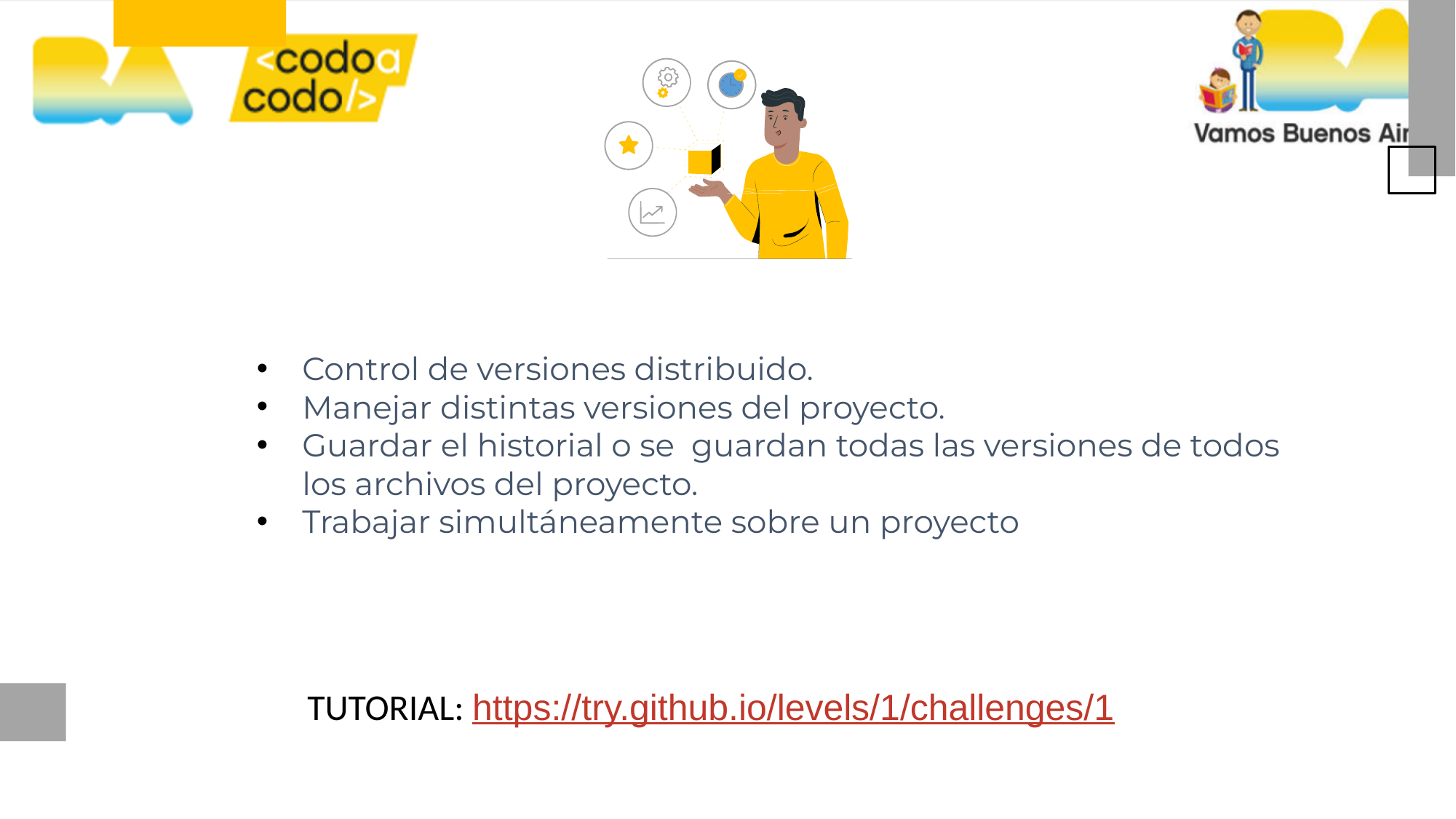

Control de versiones distribuido.
Manejar distintas versiones del proyecto.
Guardar el historial o se  guardan todas las versiones de todos los archivos del proyecto.
Trabajar simultáneamente sobre un proyecto
# TUTORIAL: https://try.github.io/levels/1/challenges/1